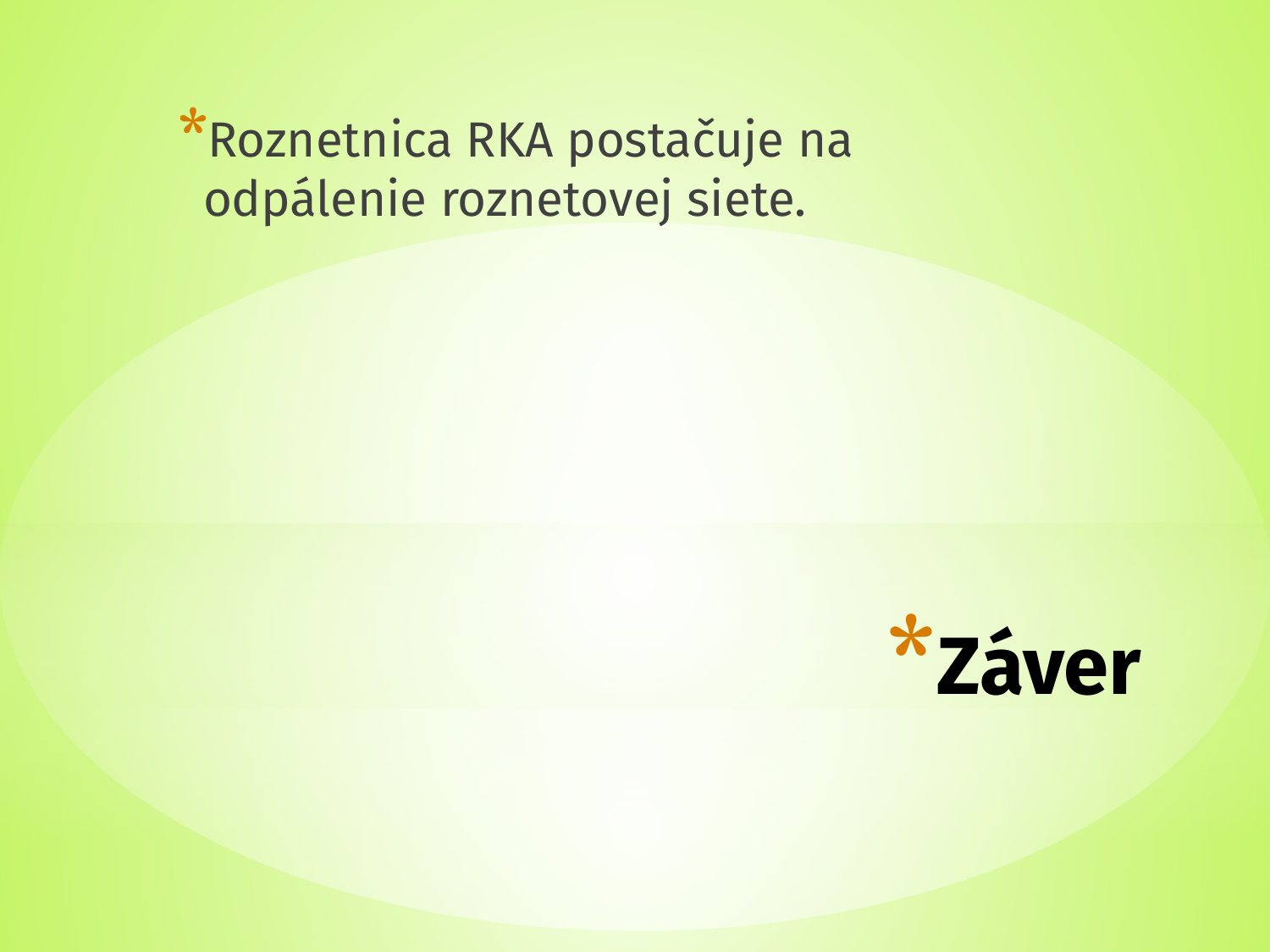

Roznetnica RKA postačuje na odpálenie roznetovej siete.

# Záver